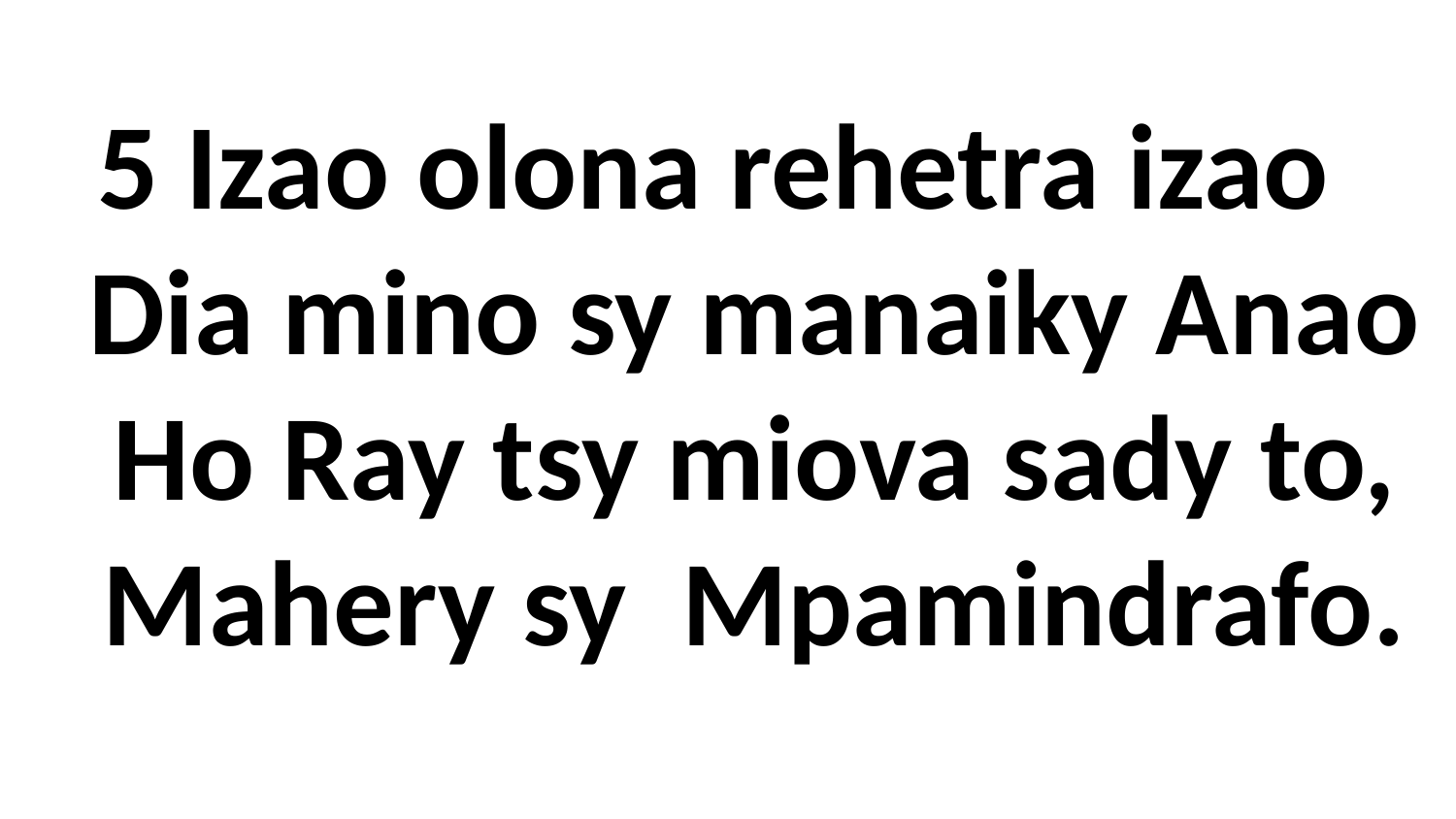

# 5 Izao olona rehetra izao Dia mino sy manaiky Anao Ho Ray tsy miova sady to, Mahery sy  Mpamindrafo.